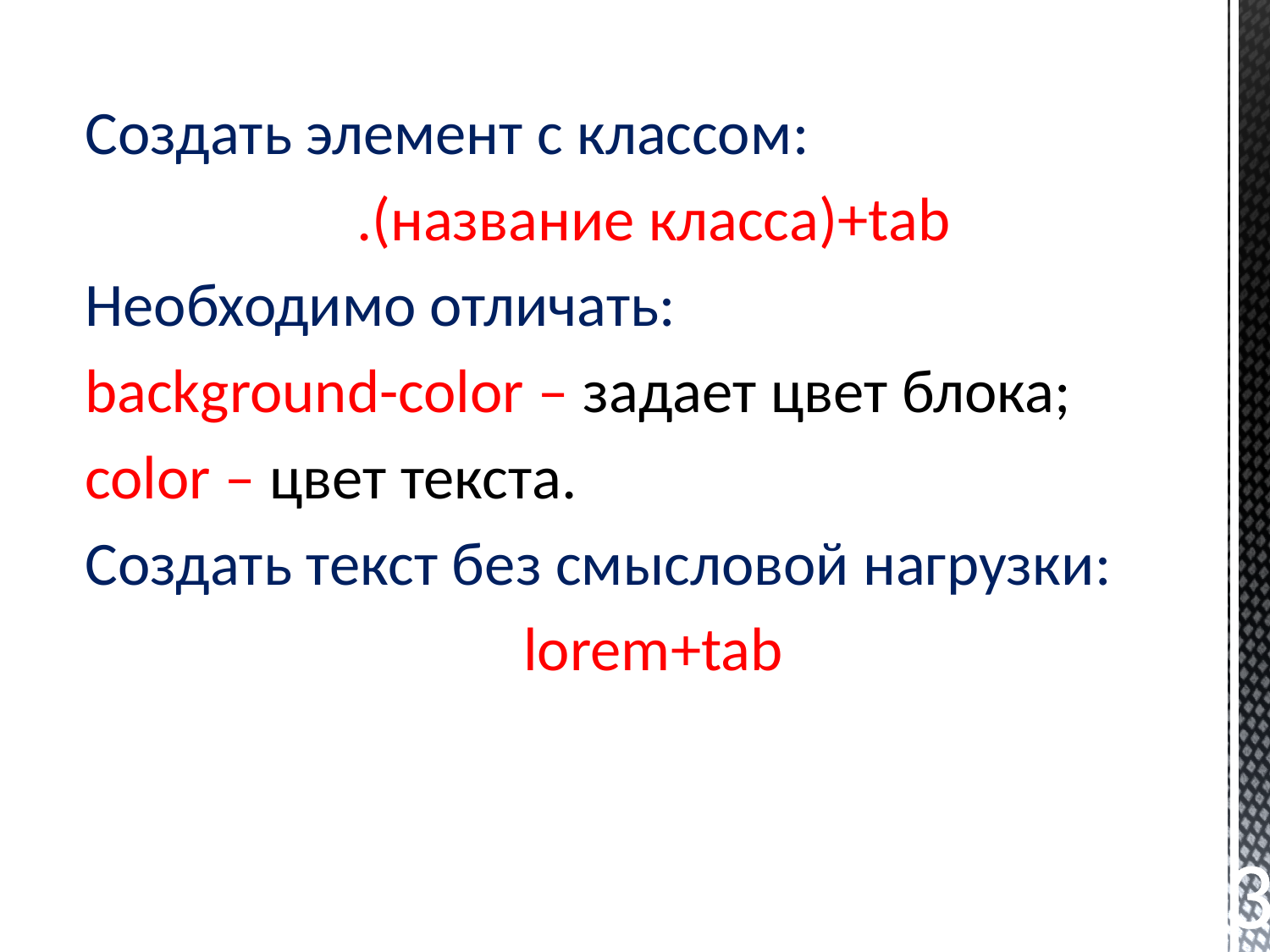

Создать элемент с классом:
.(название класса)+tab
Необходимо отличать:
background-color – задает цвет блока;
color – цвет текста.
Создать текст без смысловой нагрузки:
lorem+tab

3